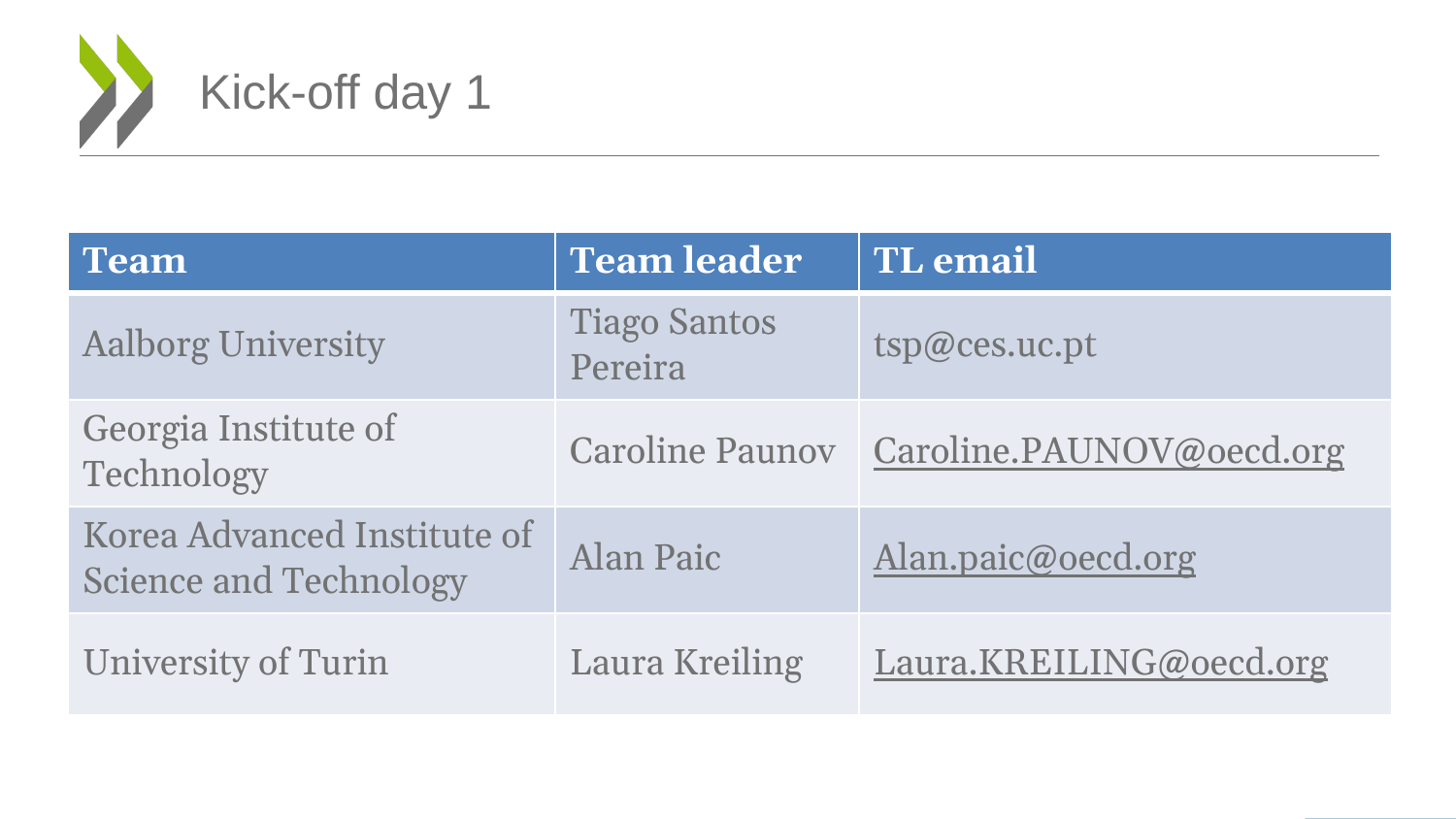

# Kick-off day 1
| Team | Team leader | TL email |
| --- | --- | --- |
| Aalborg University | Tiago Santos Pereira | tsp@ces.uc.pt |
| Georgia Institute of Technology | Caroline Paunov | Caroline.PAUNOV@oecd.org |
| Korea Advanced Institute of Science and Technology | Alan Paic | Alan.paic@oecd.org |
| University of Turin | Laura Kreiling | Laura.KREILING@oecd.org |